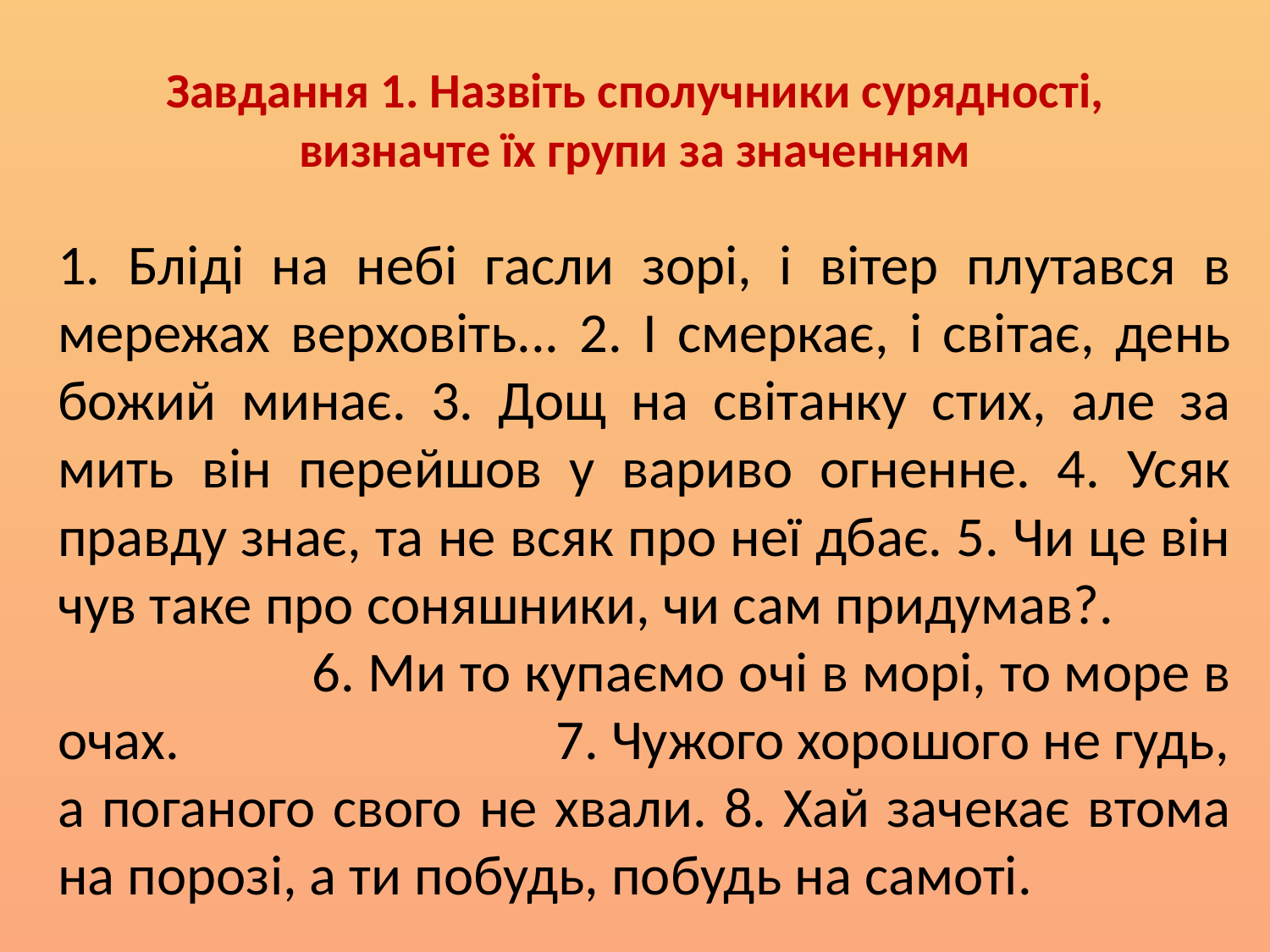

# Завдання 1. Назвіть сполучники сурядності, визначте їх групи за значенням
1. Бліді на небі гасли зорі, і вітер плутався в мережах верховіть... 2. І смеркає, і світає, день божий минає. 3. Дощ на світанку стих, але за мить він перейшов у вариво огненне. 4. Усяк правду знає, та не всяк про неї дбає. 5. Чи це він чув таке про соняшники, чи сам придумав?.                             6. Ми то купаємо очі в морі, то море в очах.                             7. Чужого хорошого не гудь, а поганого свого не хвали. 8. Хай зачекає втома на порозі, а ти побудь, побудь на самоті.